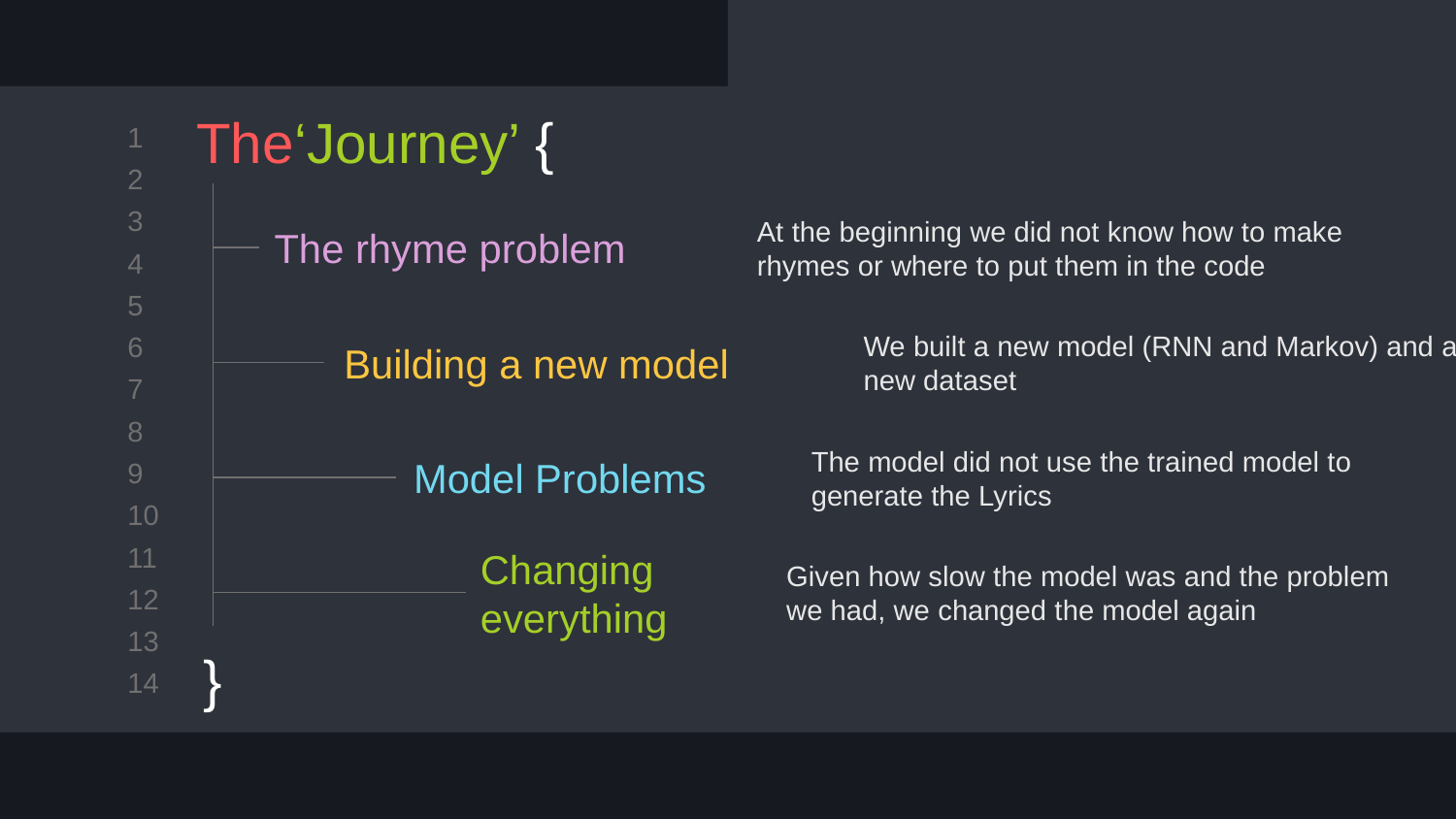

# The‘Journey’ {
The rhyme problem
At the beginning we did not know how to make rhymes or where to put them in the code
Building a new model
We built a new model (RNN and Markov) and a new dataset

Model Problems
The model did not use the trained model to generate the Lyrics

Changing everything
Given how slow the model was and the problem we had, we changed the model again

}